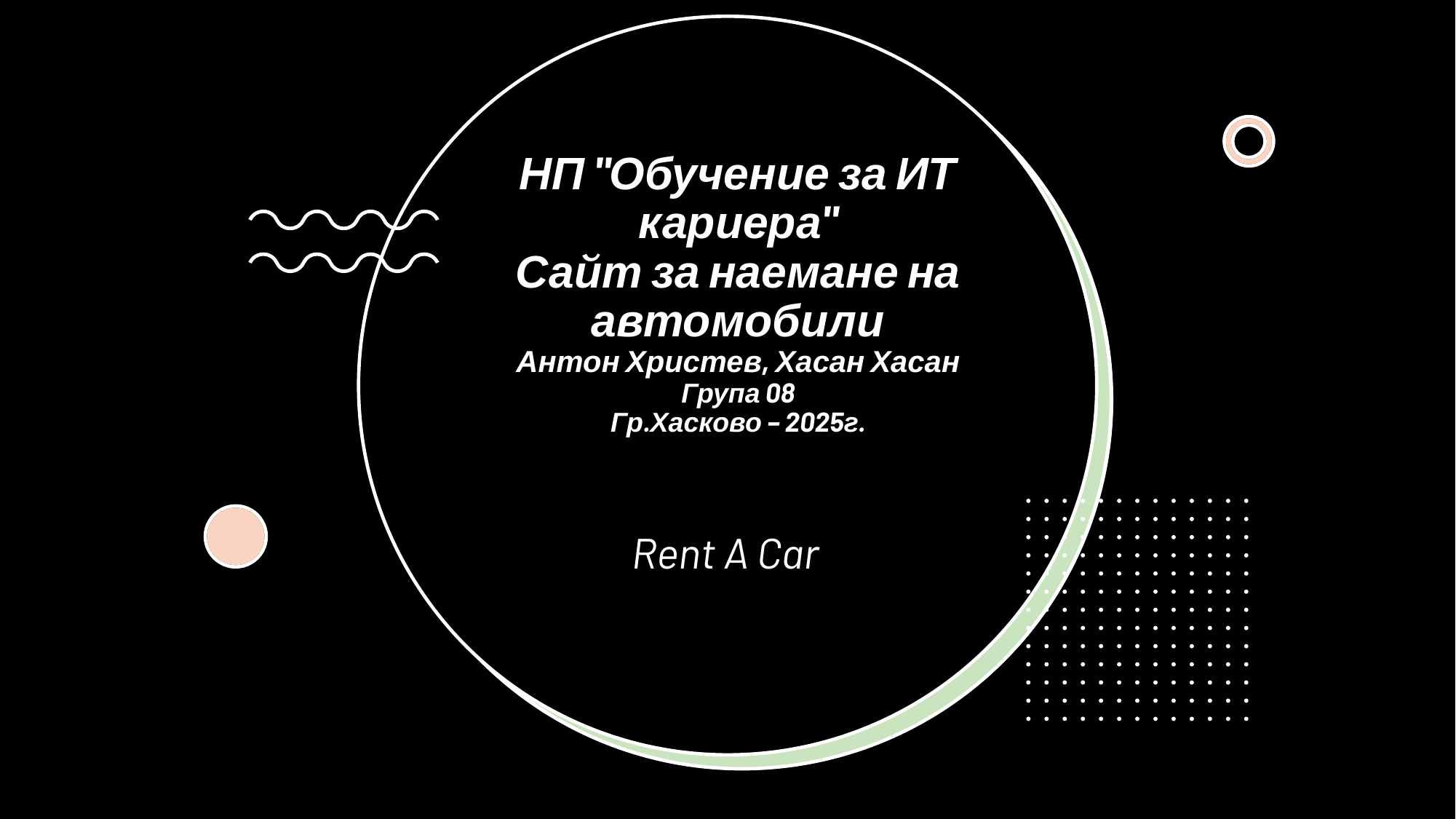

# НП "Обучение за ИТ кариера"
Сайт за наемане на автомобили
Антон Христев, Хасан Хасан
Група 08
Гр.Хасково – 2025г.

Rent A Car